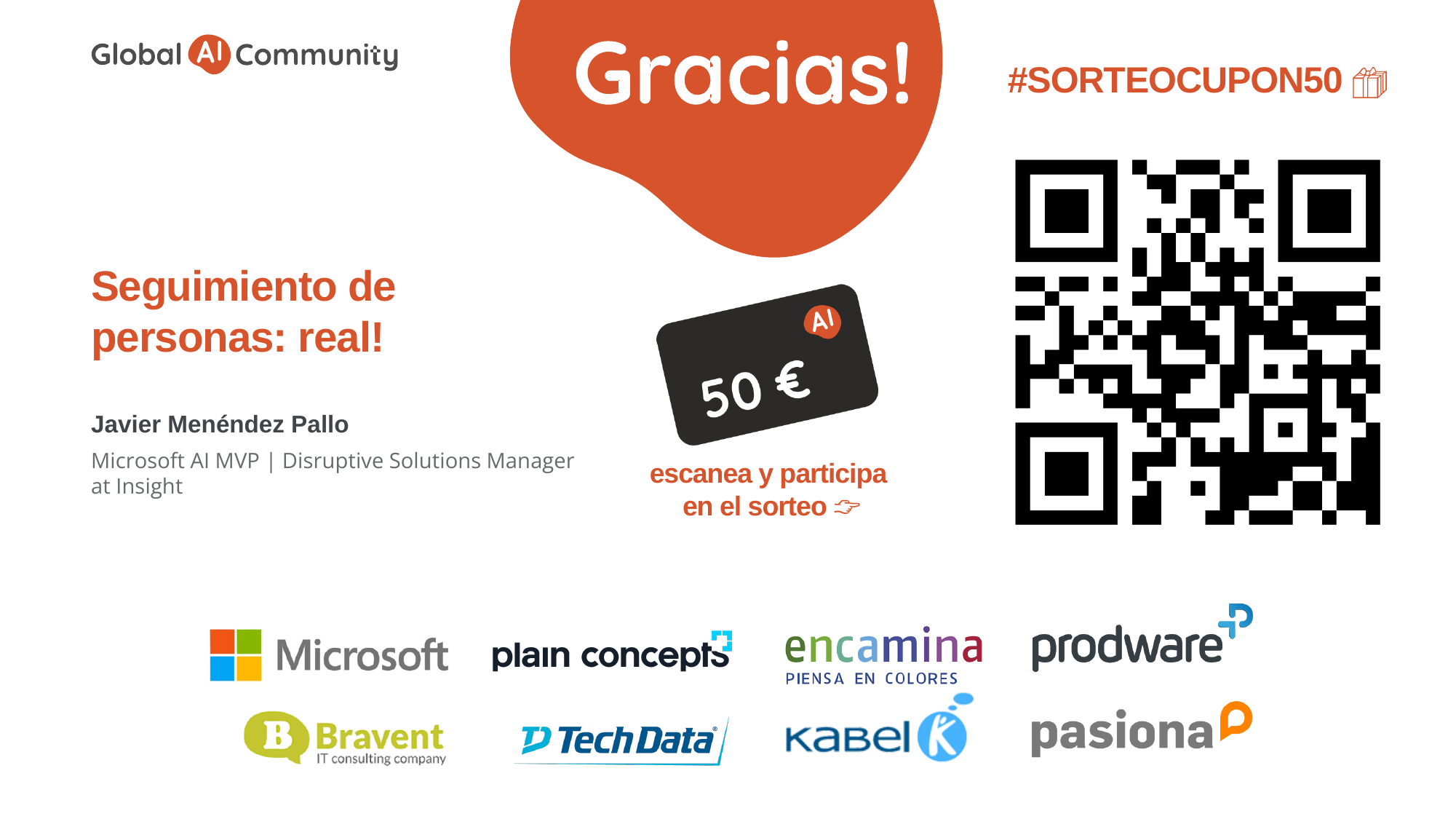

# Seguimiento de personas: real!
Javier Menéndez Pallo

Microsoft AI MVP | Disruptive Solutions Manager at Insight